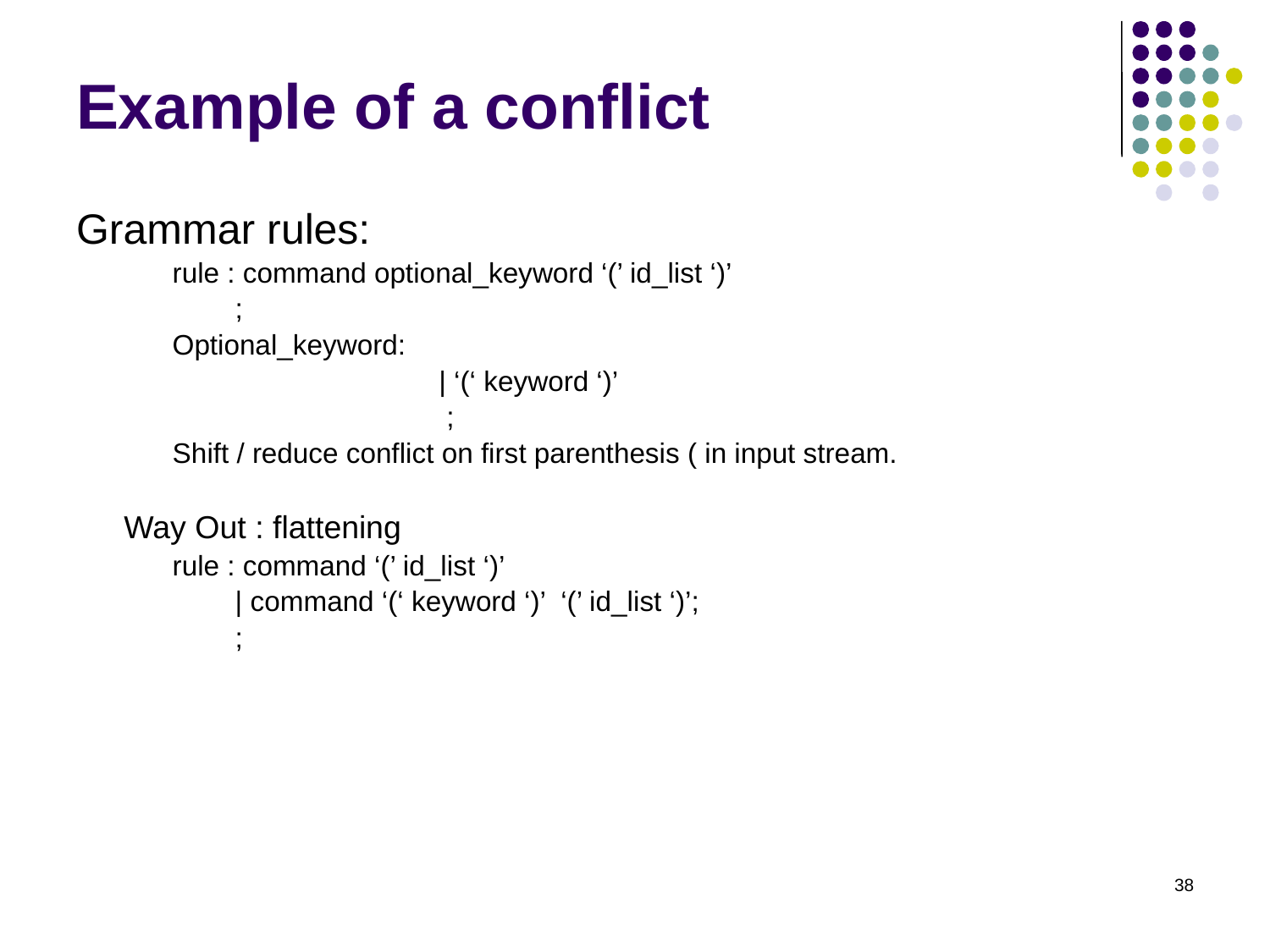

# Example of a conflict
Grammar rules:
rule : command optional_keyword ‘(’ id_list ‘)’
        ;
Optional_keyword:
                                  | ‘(‘ keyword ‘)’
                                   ;
Shift / reduce conflict on first parenthesis ( in input stream.

Way Out : flattening
rule : command ‘(’ id_list ‘)’
        | command ‘(‘ keyword ‘)’  ‘(’ id_list ‘)’;
        ;

38